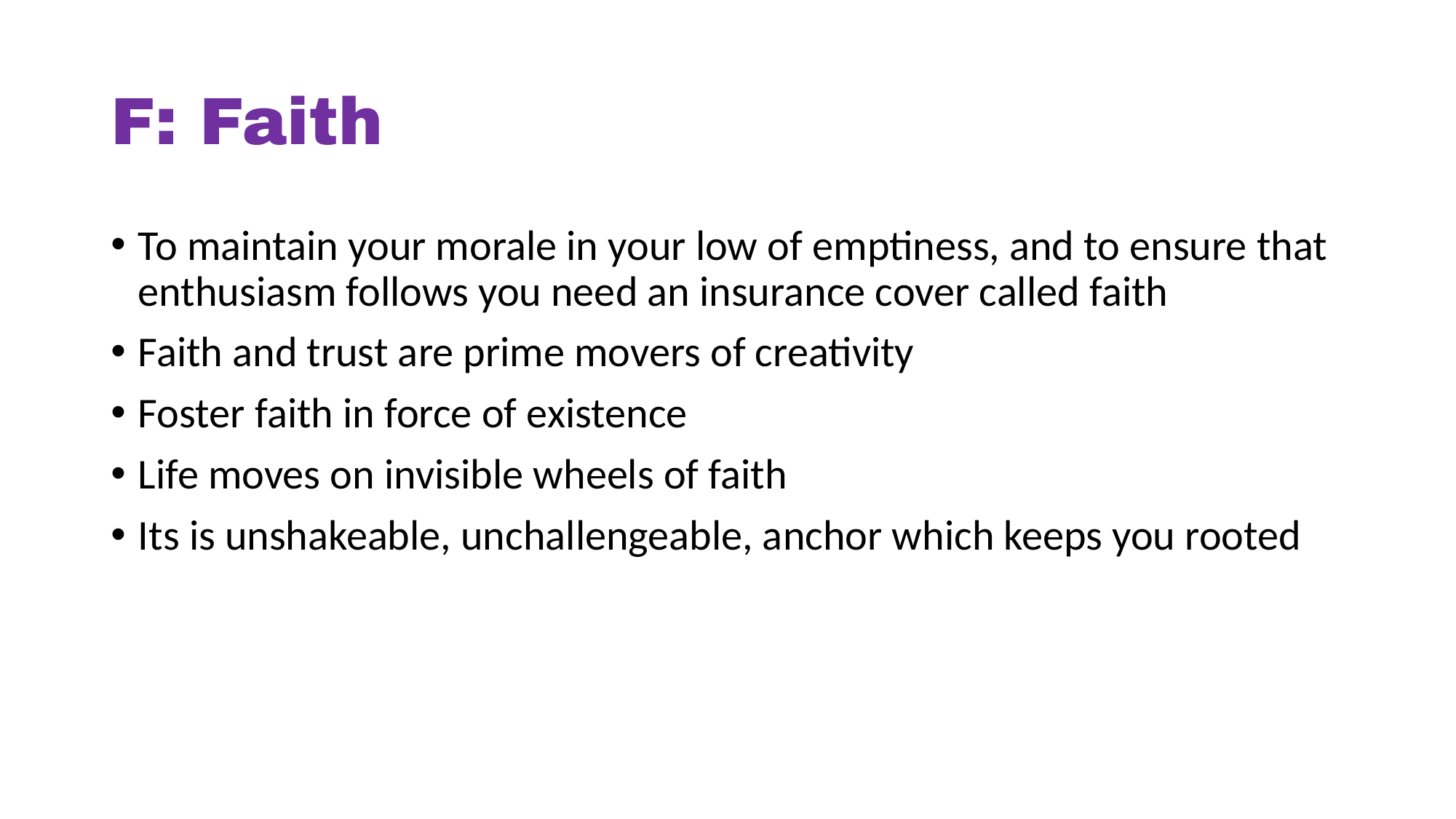

# F: Faith
To maintain your morale in your low of emptiness, and to ensure that enthusiasm follows you need an insurance cover called faith
Faith and trust are prime movers of creativity
Foster faith in force of existence
Life moves on invisible wheels of faith
Its is unshakeable, unchallengeable, anchor which keeps you rooted